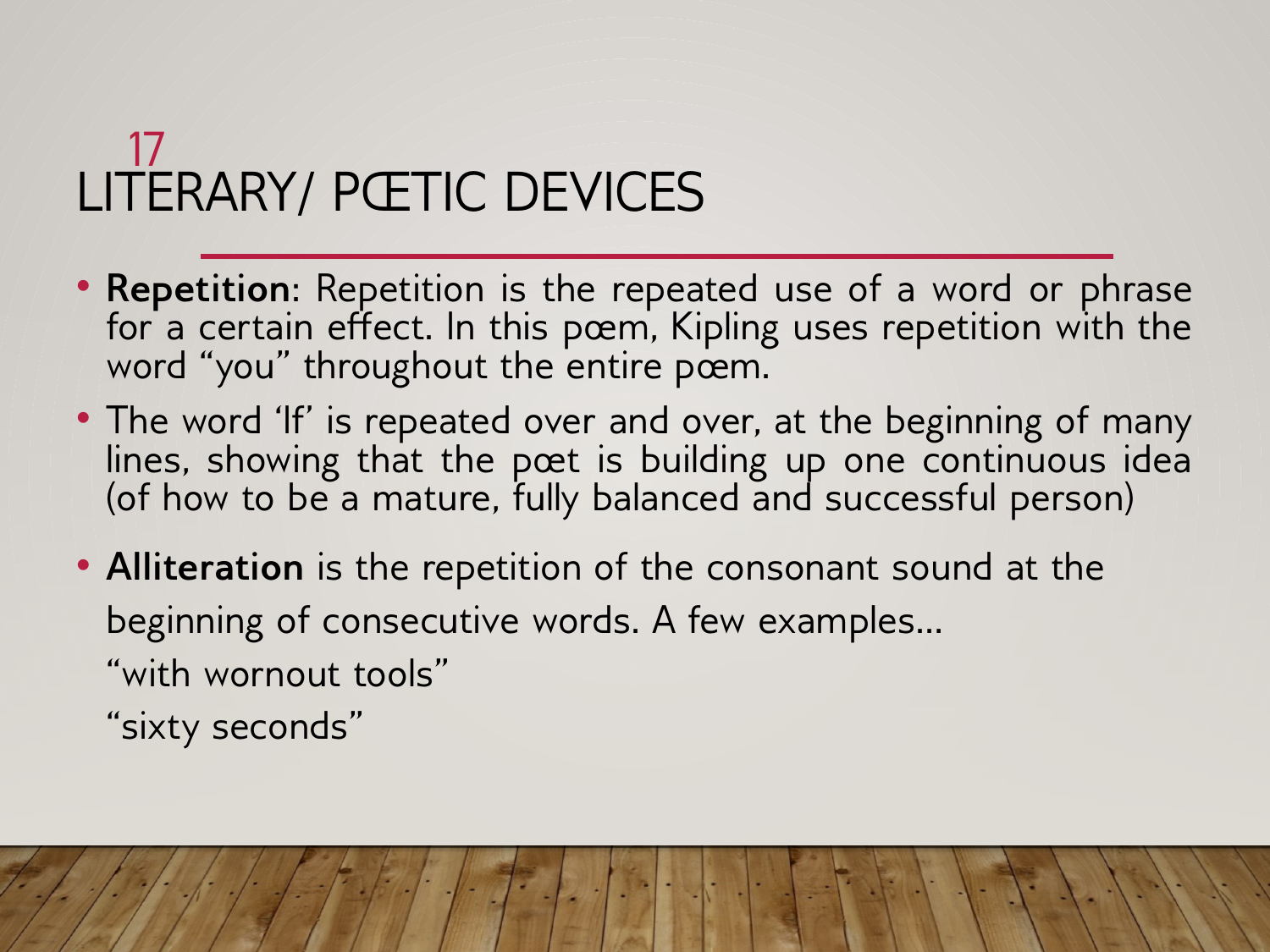

# Literary/ Poetic Devices
17
Repetition: Repetition is the repeated use of a word or phrase for a certain effect. In this poem, Kipling uses repetition with the word “you” throughout the entire poem.
The word ‘If’ is repeated over and over, at the beginning of many lines, showing that the poet is building up one continuous idea (of how to be a mature, fully balanced and successful person)
Alliteration is the repetition of the consonant sound at the beginning of consecutive words. A few examples…
“with wornout tools”
“sixty seconds”